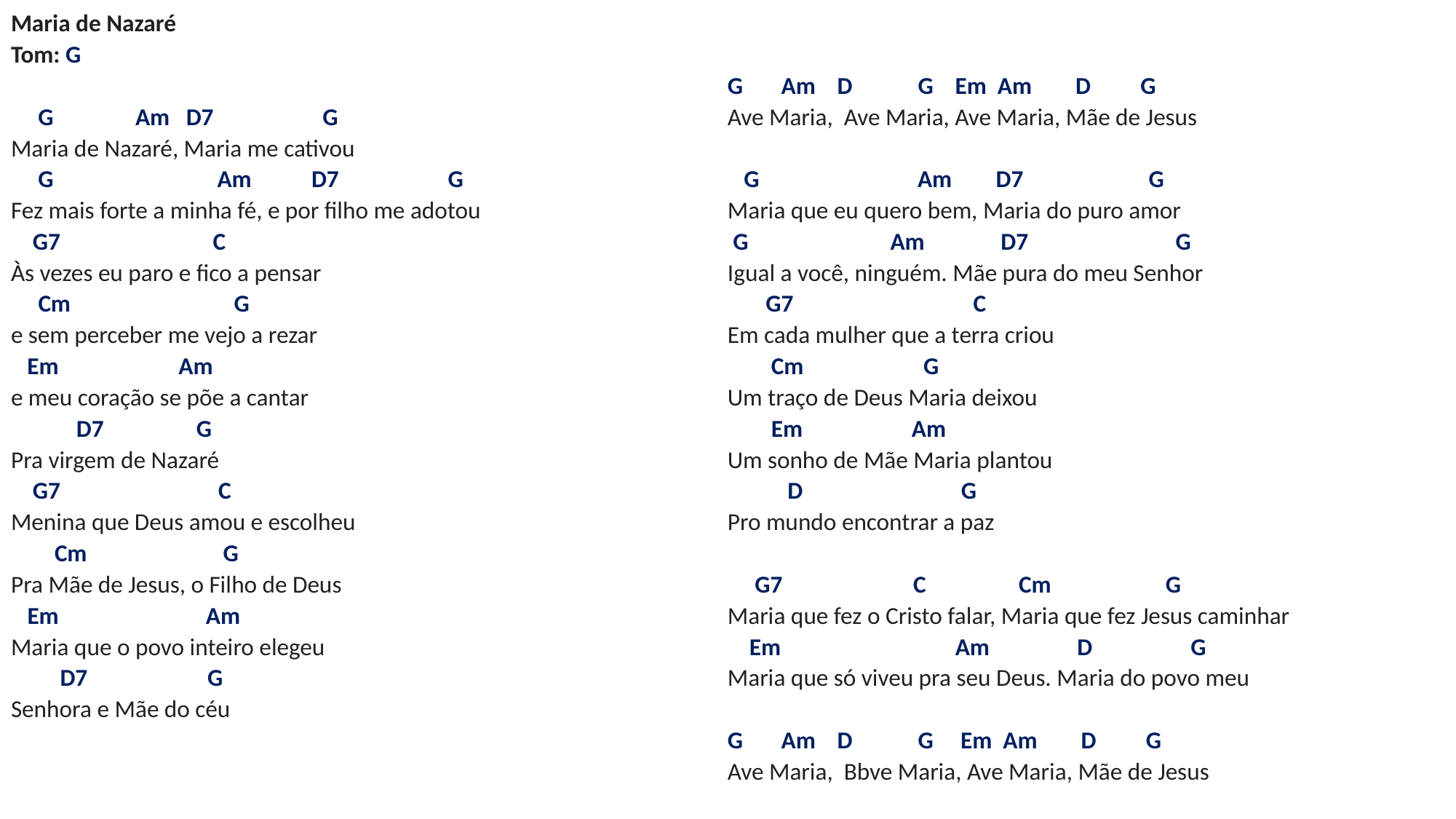

# Maria de Nazaré Tom: G   G               Am   D7                    G Maria de Nazaré, Maria me cativou G                              Am           D7                    G Fez mais forte a minha fé, e por filho me adotou G7                            C Às vezes eu paro e fico a pensar Cm                              G e sem perceber me vejo a rezar Em                      Am e meu coração se põe a cantar D7                 G Pra virgem de Nazaré G7                             C Menina que Deus amou e escolheu Cm                         G Pra Mãe de Jesus, o Filho de Deus Em                           Am Maria que o povo inteiro elegeu D7                      G Senhora e Mãe do céu   G       Am    D            G    Em  Am        D         G Ave Maria,  Ave Maria, Ave Maria, Mãe de Jesus   G                             Am        D7                       G Maria que eu quero bem, Maria do puro amor G                          Am              D7                           G Igual a você, ninguém. Mãe pura do meu Senhor G7                                 C Em cada mulher que a terra criou Cm                      G Um traço de Deus Maria deixou Em                    Am Um sonho de Mãe Maria plantou D                             G Pro mundo encontrar a paz   G7                        C                 Cm                     G Maria que fez o Cristo falar, Maria que fez Jesus caminhar Em                                Am                D                  G Maria que só viveu pra seu Deus. Maria do povo meu G       Am    D            G     Em  Am        D         G Ave Maria,  Bbve Maria, Ave Maria, Mãe de Jesus